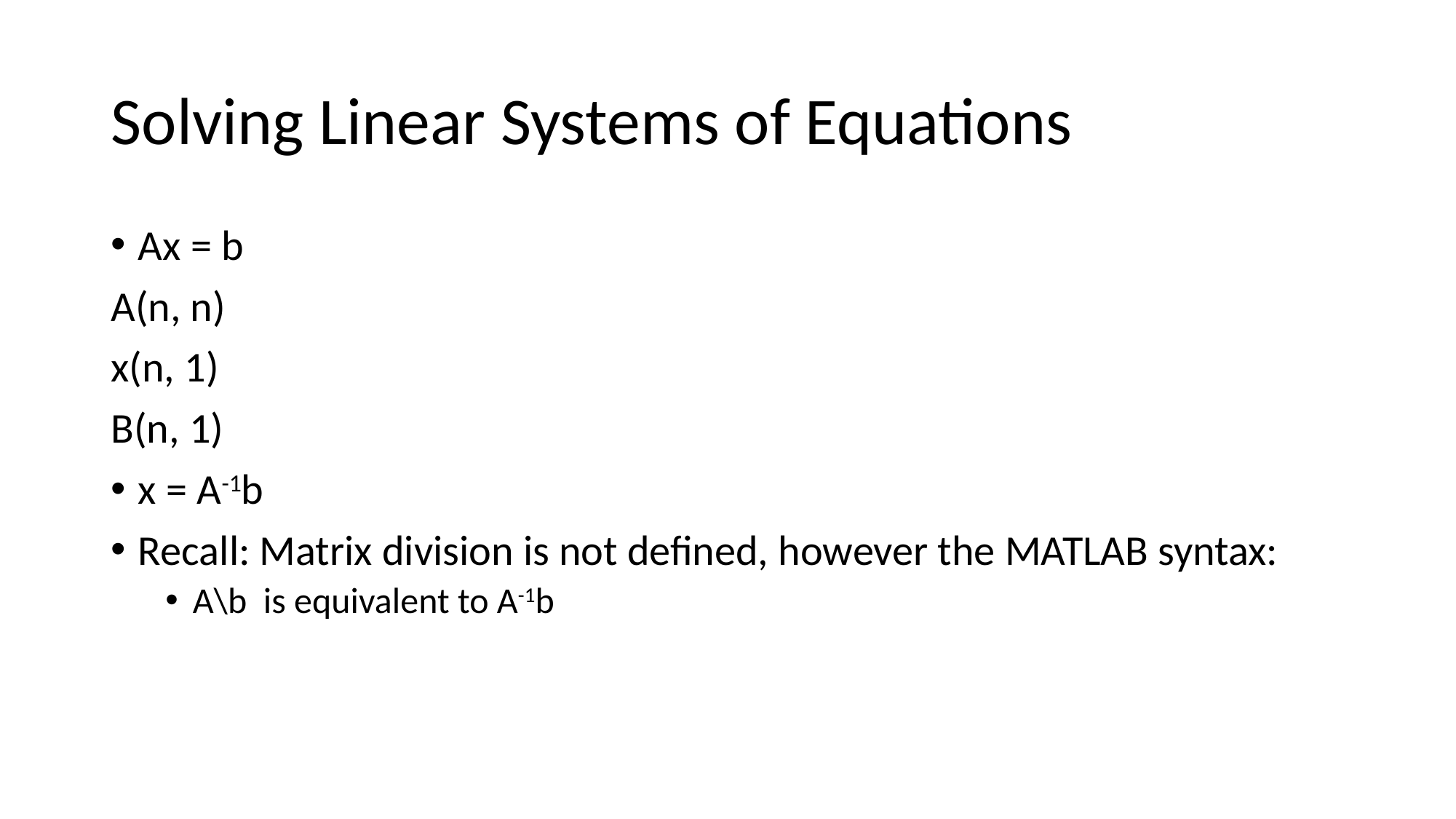

# Solving Linear Systems of Equations
Ax = b
A(n, n)
x(n, 1)
B(n, 1)
x = A-1b
Recall: Matrix division is not defined, however the MATLAB syntax:
A\b  is equivalent to A-1b